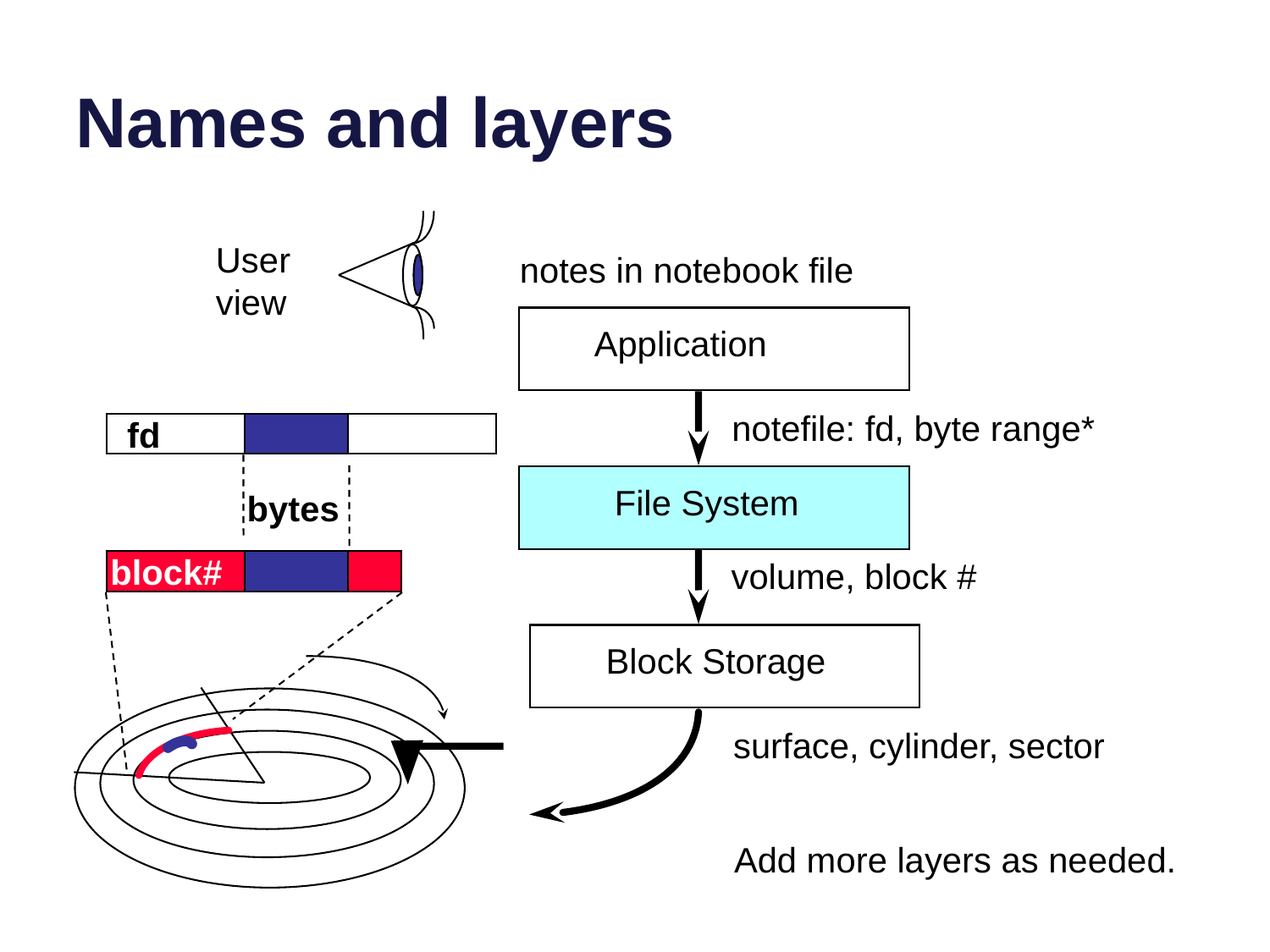

# Names and layers

User
view
notes in notebook file

Application

notefile: fd, byte range*
fd

File System
bytes
block#
volume, block #

Block Storage

surface, cylinder, sector

Add more layers as needed.